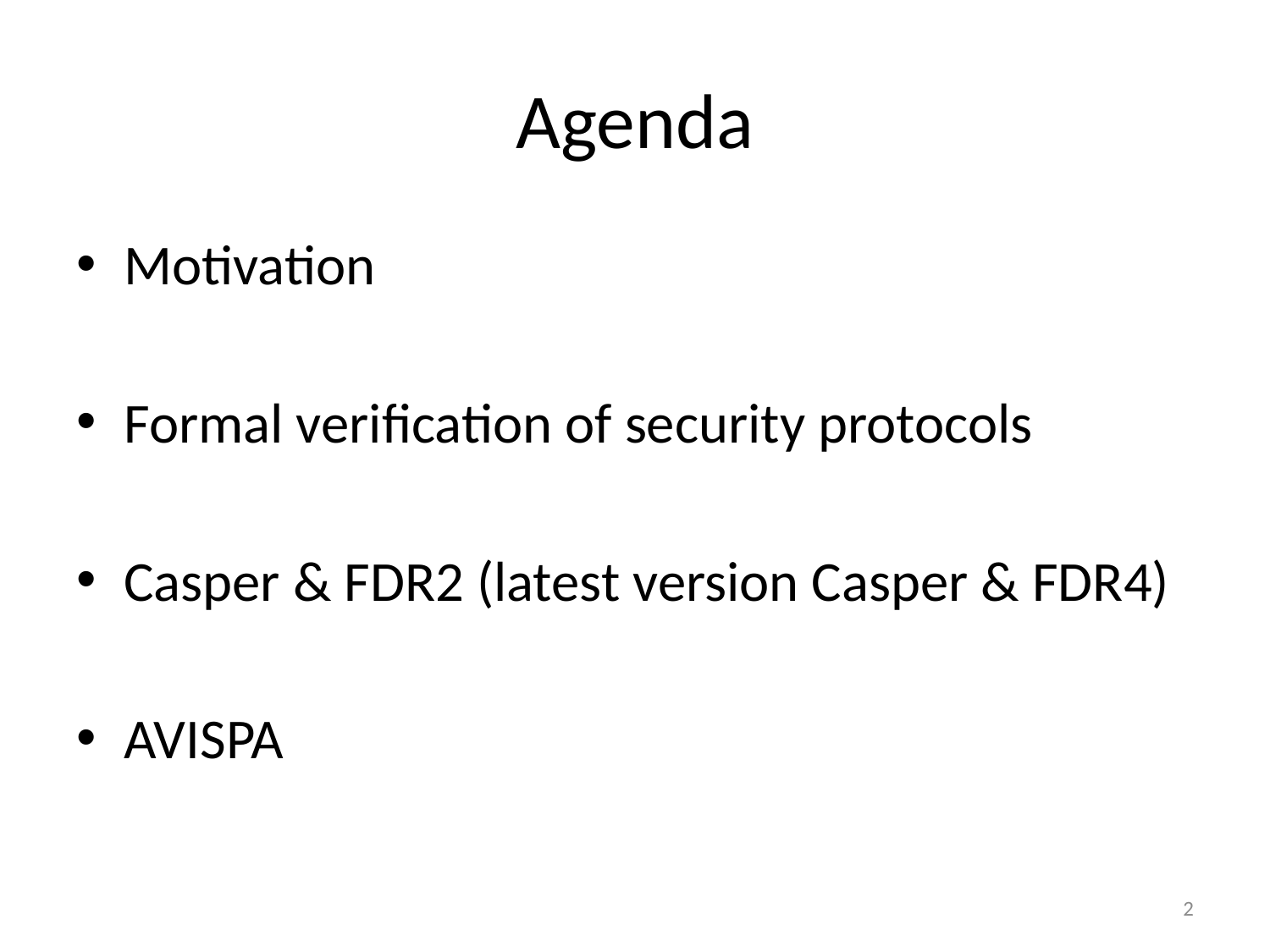

# Agenda
Motivation

Formal verification of security protocols

Casper & FDR2 (latest version Casper & FDR4)

AVISPA
2